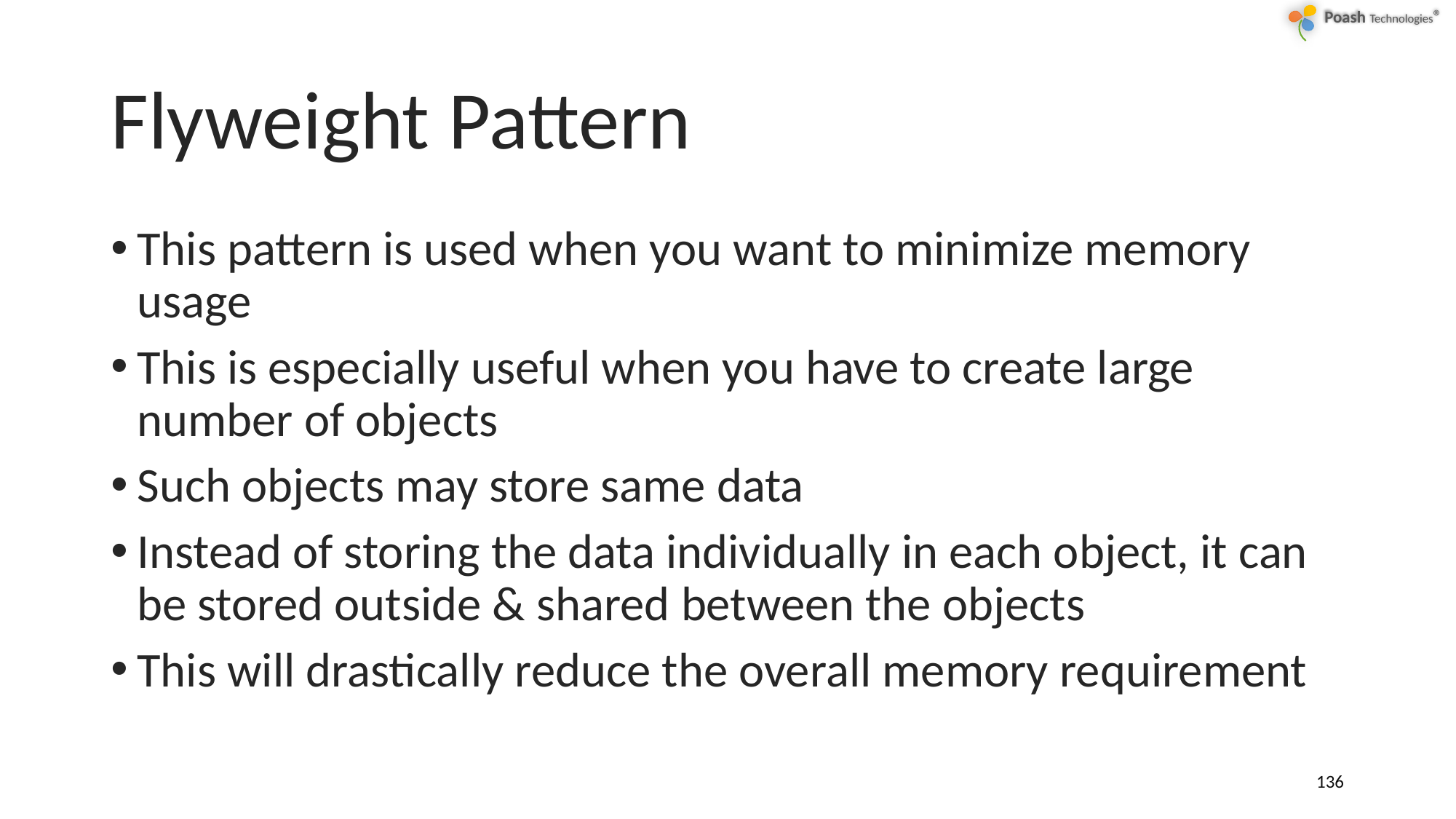

# Flyweight Pattern
This pattern is used when you want to minimize memory usage
This is especially useful when you have to create large number of objects
Such objects may store same data
Instead of storing the data individually in each object, it can be stored outside & shared between the objects
This will drastically reduce the overall memory requirement

136